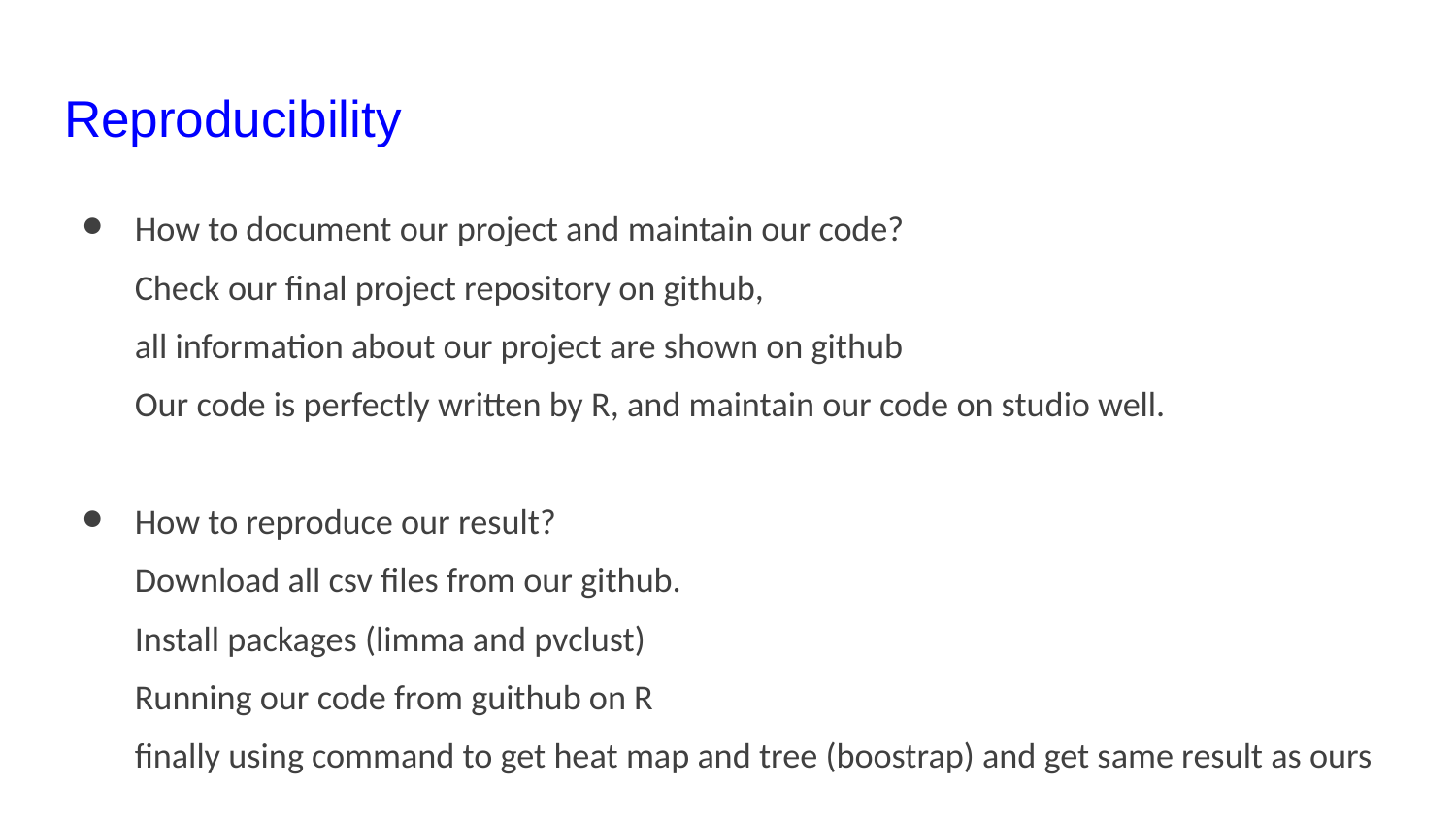

# Reproducibility
How to document our project and maintain our code?
Check our final project repository on github,
all information about our project are shown on github
Our code is perfectly written by R, and maintain our code on studio well.

How to reproduce our result?
Download all csv files from our github.
Install packages (limma and pvclust)
Running our code from guithub on R
finally using command to get heat map and tree (boostrap) and get same result as ours